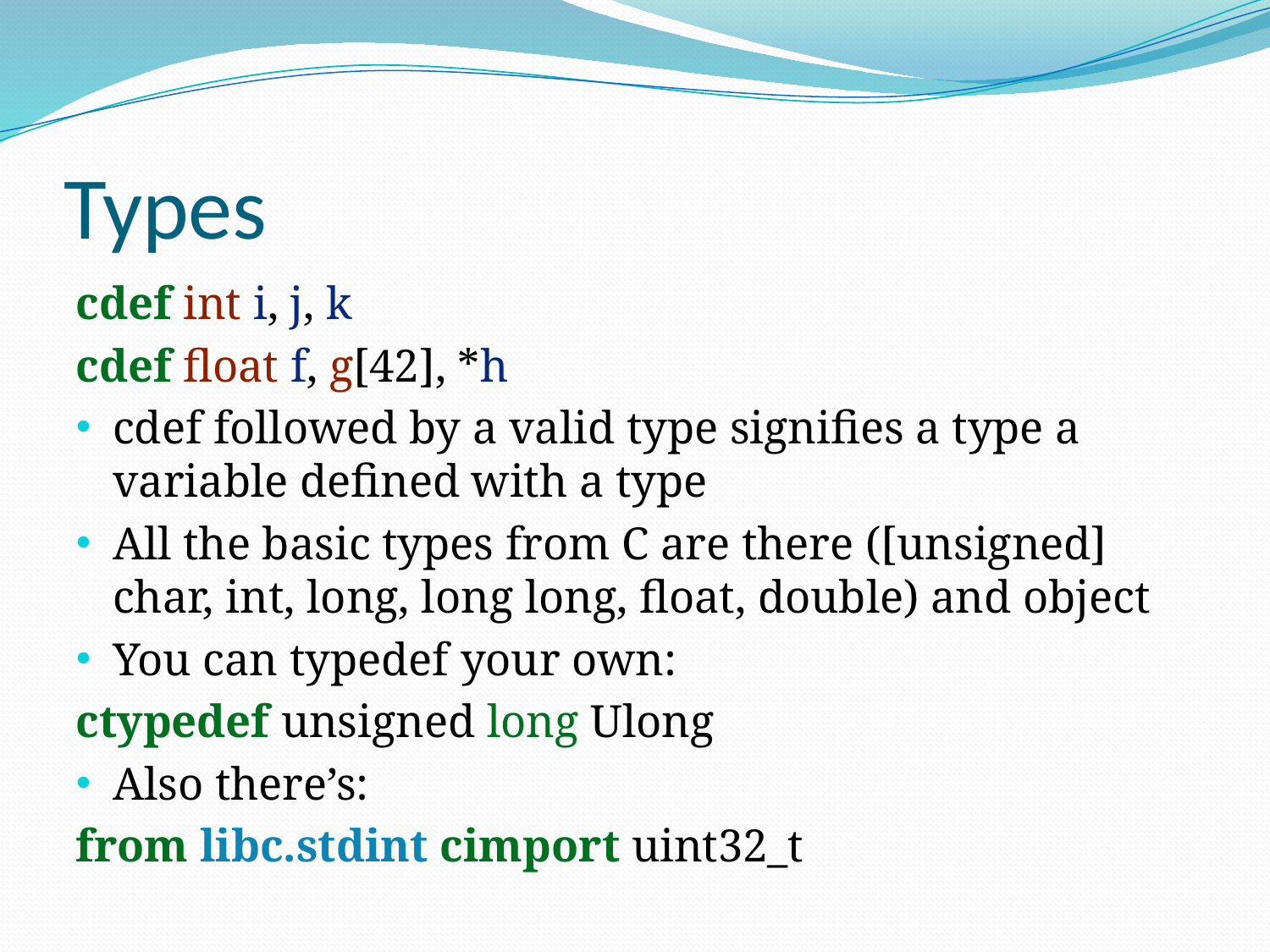

# Types
cdef int i, j, k
cdef float f, g[42], *h
cdef followed by a valid type signifies a type a variable defined with a type
All the basic types from C are there ([unsigned] char, int, long, long long, float, double) and object
You can typedef your own:
ctypedef unsigned long Ulong
Also there’s:
from libc.stdint cimport uint32_t